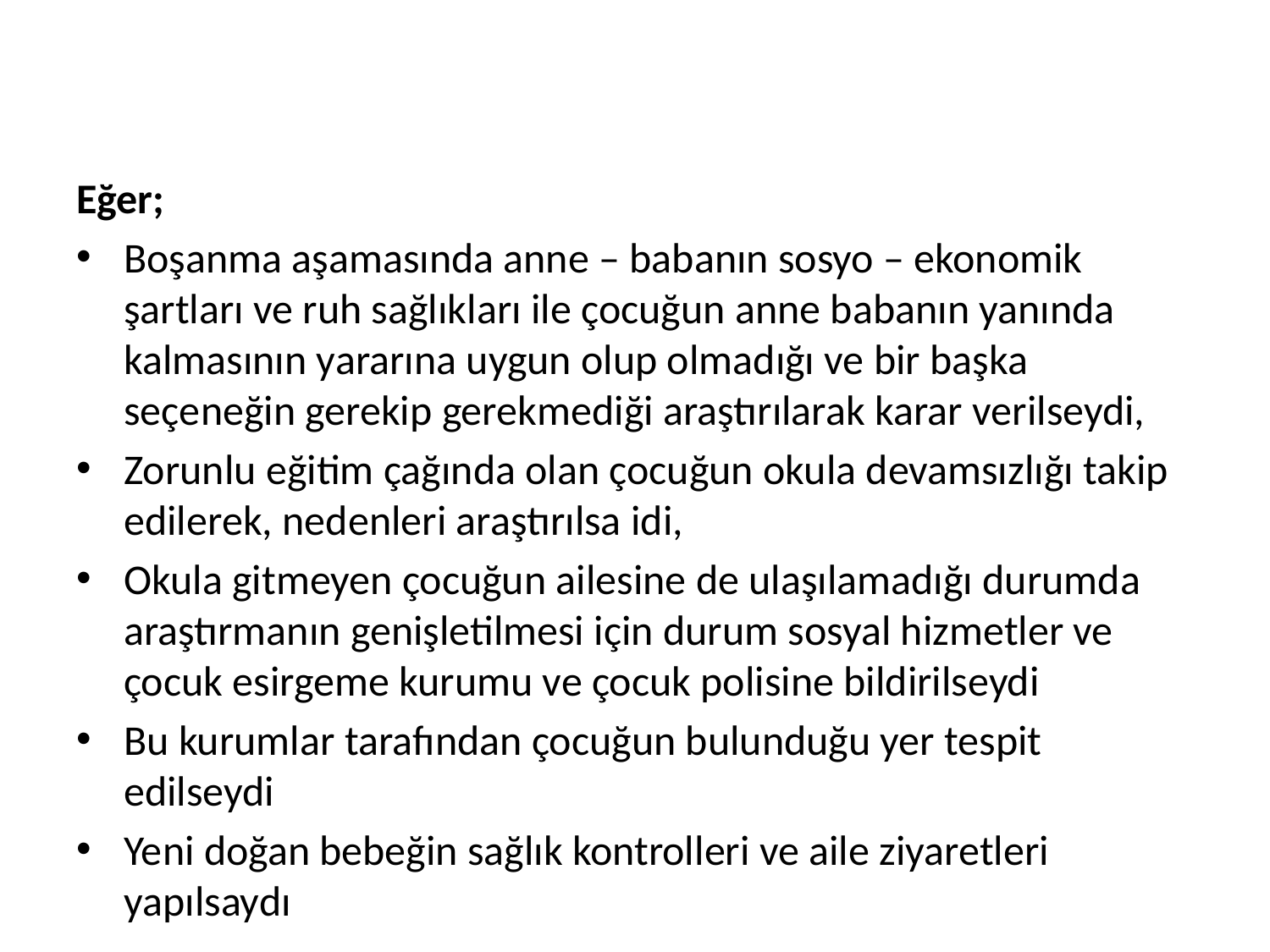

#
Eğer;
Boşanma aşamasında anne – babanın sosyo – ekonomik şartları ve ruh sağlıkları ile çocuğun anne babanın yanında kalmasının yararına uygun olup olmadığı ve bir başka seçeneğin gerekip gerekmediği araştırılarak karar verilseydi,
Zorunlu eğitim çağında olan çocuğun okula devamsızlığı takip edilerek, nedenleri araştırılsa idi,
Okula gitmeyen çocuğun ailesine de ulaşılamadığı durumda araştırmanın genişletilmesi için durum sosyal hizmetler ve çocuk esirgeme kurumu ve çocuk polisine bildirilseydi
Bu kurumlar tarafından çocuğun bulunduğu yer tespit edilseydi
Yeni doğan bebeğin sağlık kontrolleri ve aile ziyaretleri yapılsaydı